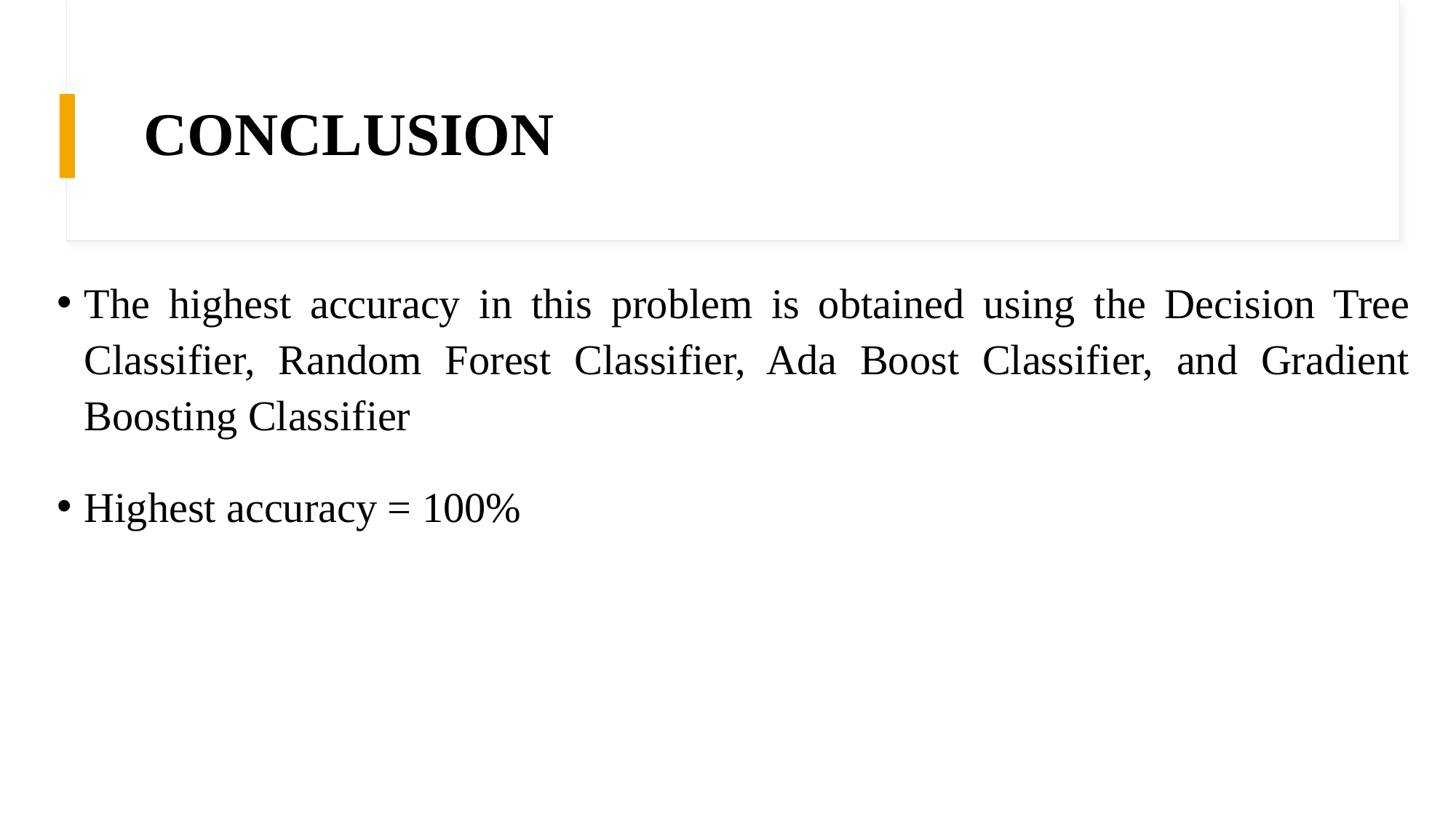

# CONCLUSION
The highest accuracy in this problem is obtained using the Decision Tree Classifier, Random Forest Classifier, Ada Boost Classifier, and Gradient Boosting Classifier
Highest accuracy = 100%